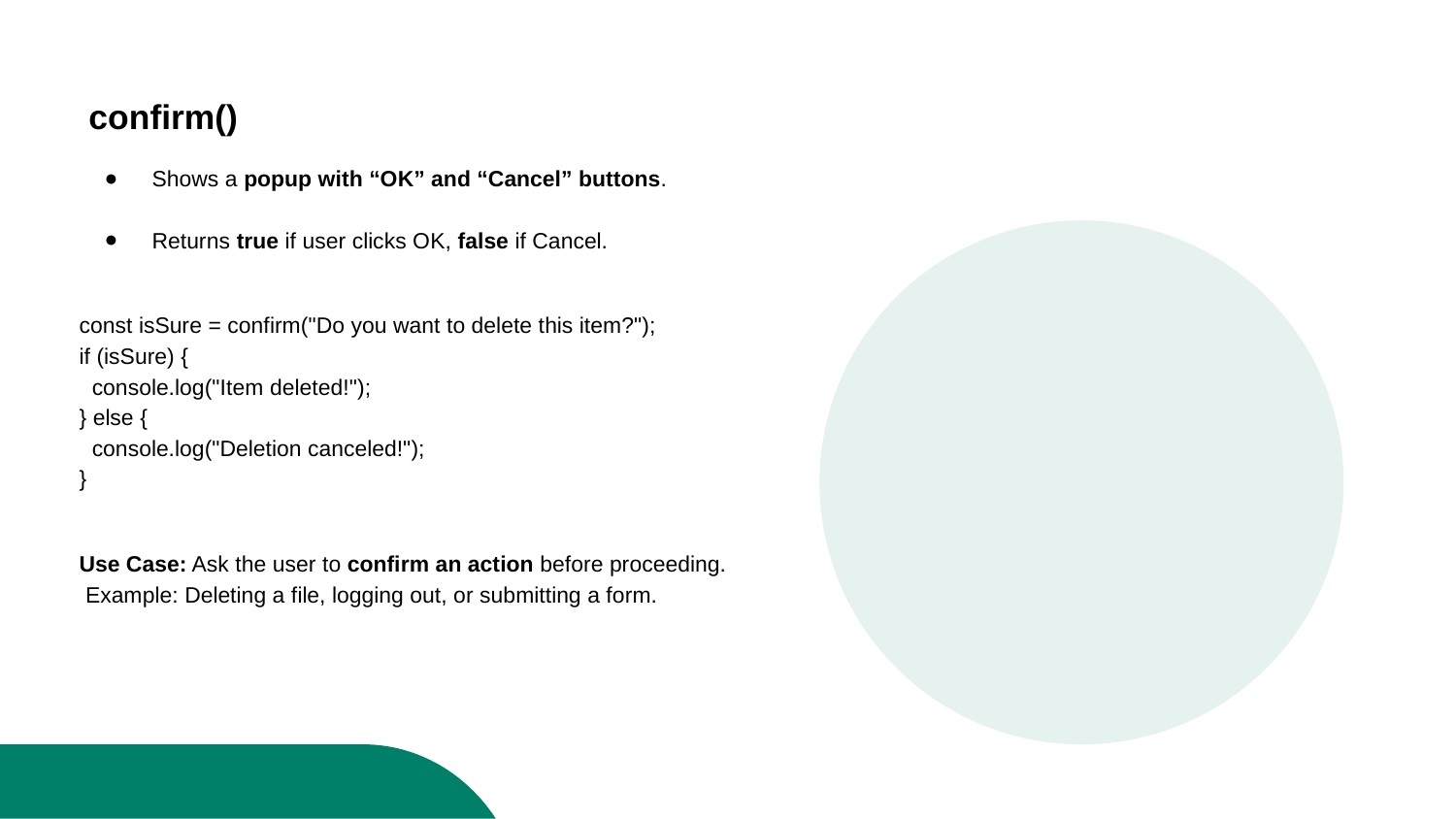

confirm()
Shows a popup with “OK” and “Cancel” buttons.
Returns true if user clicks OK, false if Cancel.
const isSure = confirm("Do you want to delete this item?");
if (isSure) {
  console.log("Item deleted!");
} else {
  console.log("Deletion canceled!");
}

Use Case: Ask the user to confirm an action before proceeding.
 Example: Deleting a file, logging out, or submitting a form.